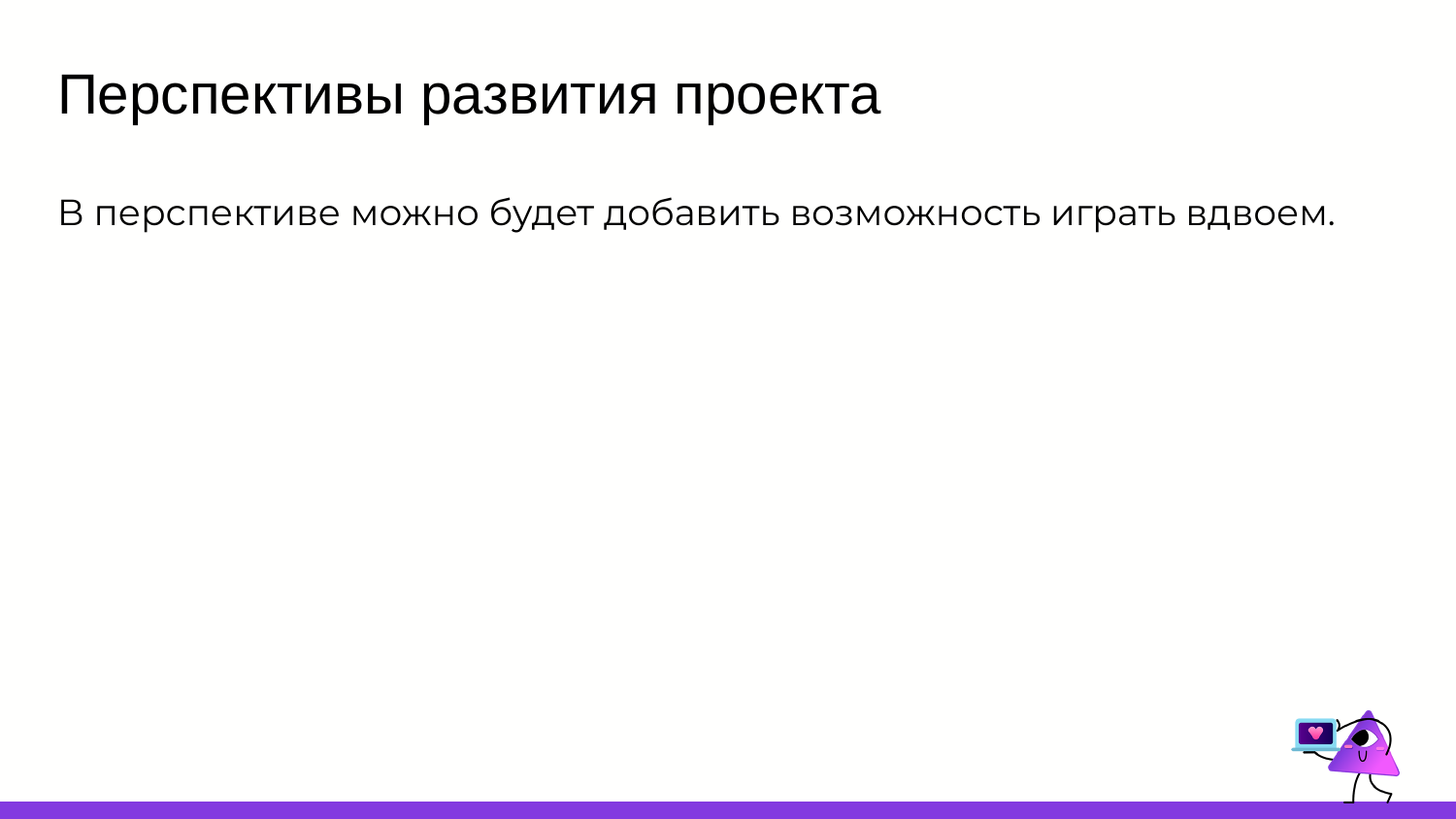

# Перспективы развития проекта
В перспективе можно будет добавить возможность играть вдвоем.